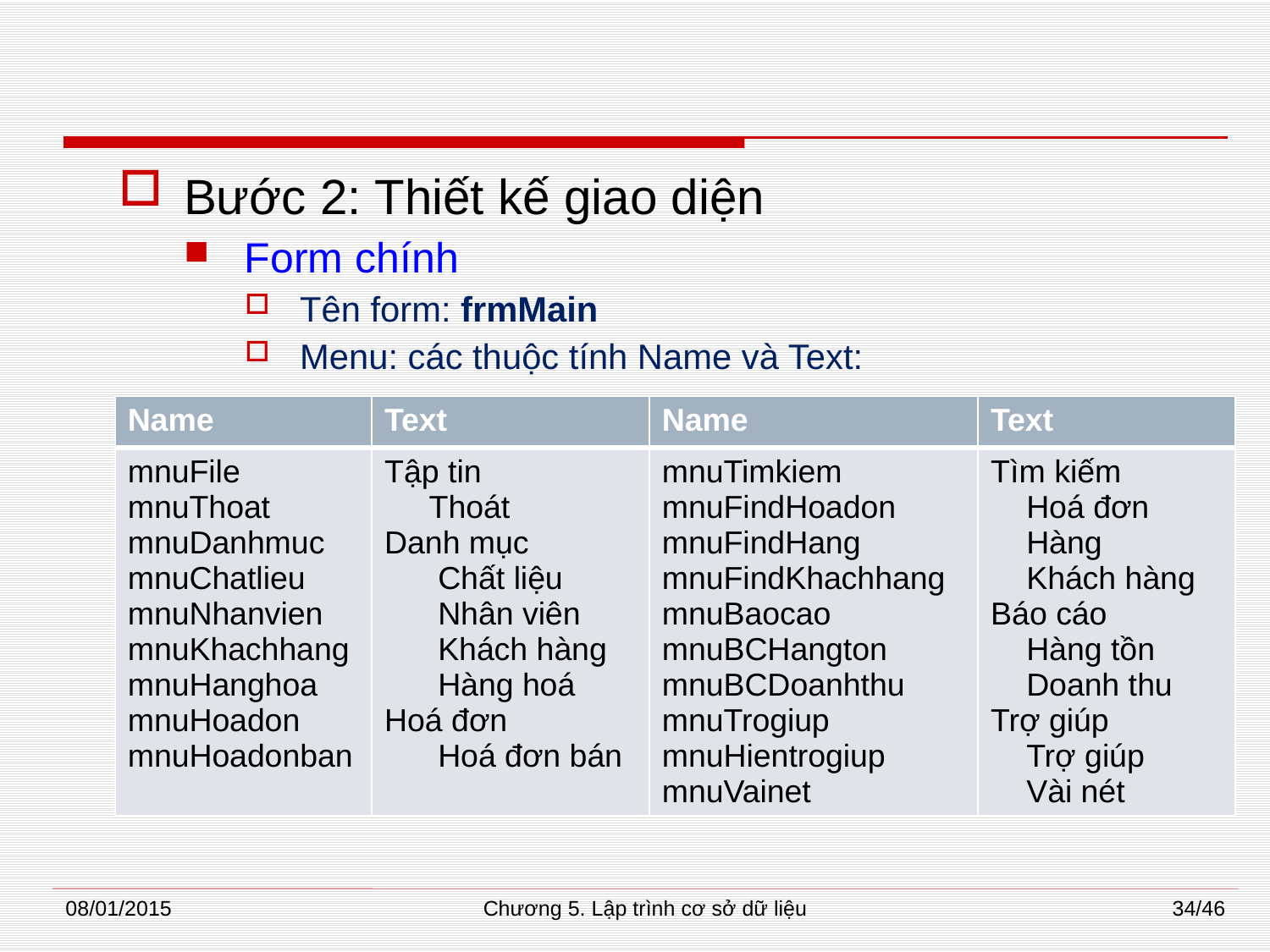

#
Bước 2: Thiết kế giao diện
Form chính
Tên form: frmMain
Menu: các thuộc tính Name và Text:

| Name | Text | Name | Text |
| --- | --- | --- | --- |
| mnuFile mnuThoat mnuDanhmuc mnuChatlieu mnuNhanvien mnuKhachhang mnuHanghoa mnuHoadon mnuHoadonban | Tập tin Thoát Danh mục Chất liệu Nhân viên Khách hàng Hàng hoá Hoá đơn Hoá đơn bán | mnuTimkiem mnuFindHoadon mnuFindHang mnuFindKhachhang mnuBaocao mnuBCHangton mnuBCDoanhthu mnuTrogiup mnuHientrogiup mnuVainet | Tìm kiếm Hoá đơn Hàng Khách hàng Báo cáo Hàng tồn Doanh thu Trợ giúp Trợ giúp Vài nét |
08/01/2015
Chương 5. Lập trình cơ sở dữ liệu
34/46